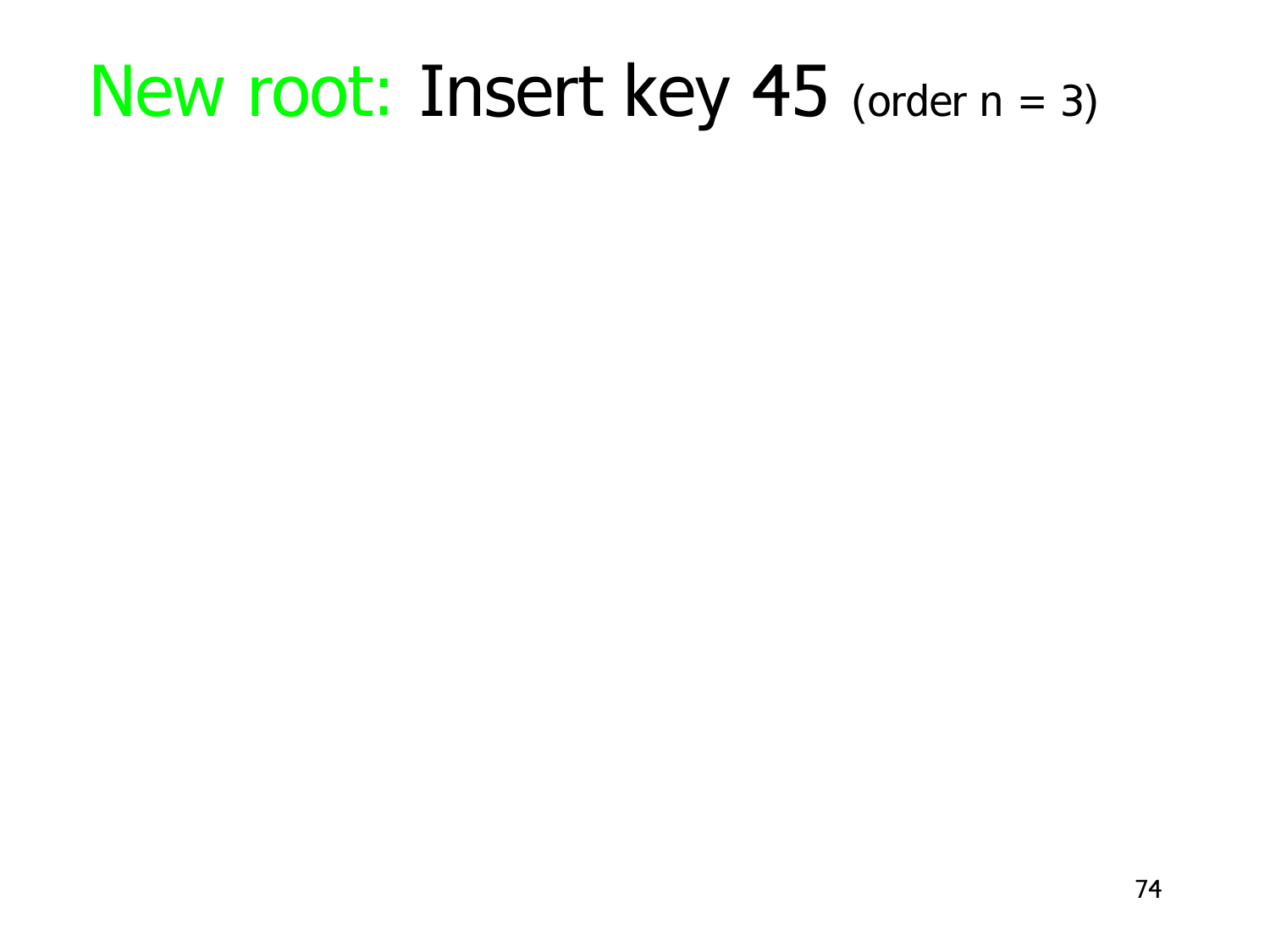

New root: Insert key 45 (order n = 3)
74